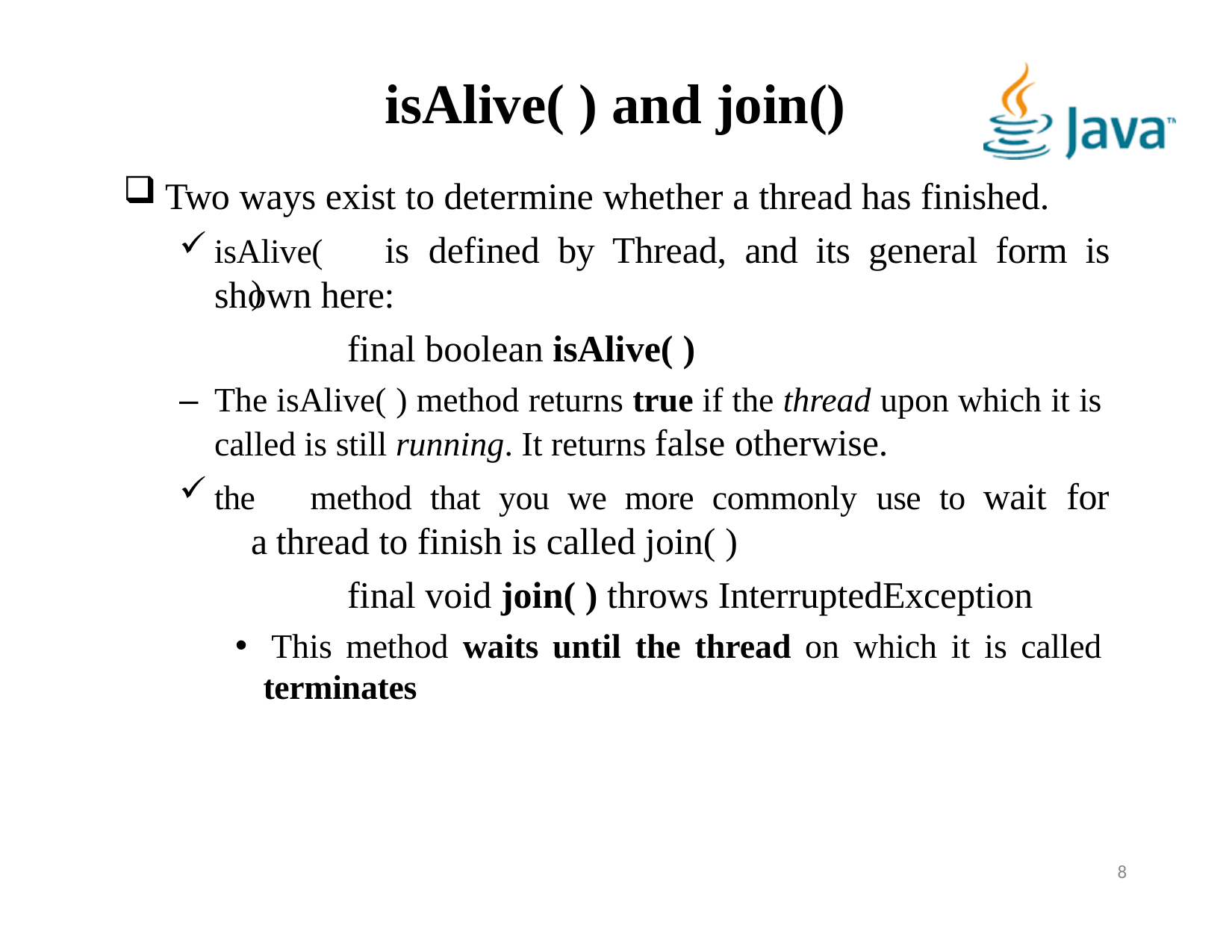

# isAlive( ) and join()
Two ways exist to determine whether a thread has finished.
is	defined	by	Thread,	and	its	general	form	is
isAlive(	)
shown here:
final boolean isAlive( )
–	The isAlive( ) method returns true if the thread upon which it is called is still running. It returns false otherwise.
the	method	that	you	we	more	commonly	use	to	wait	for	a thread to finish is called join( )
final void join( ) throws InterruptedException
This method waits until the thread on which it is called
terminates
8